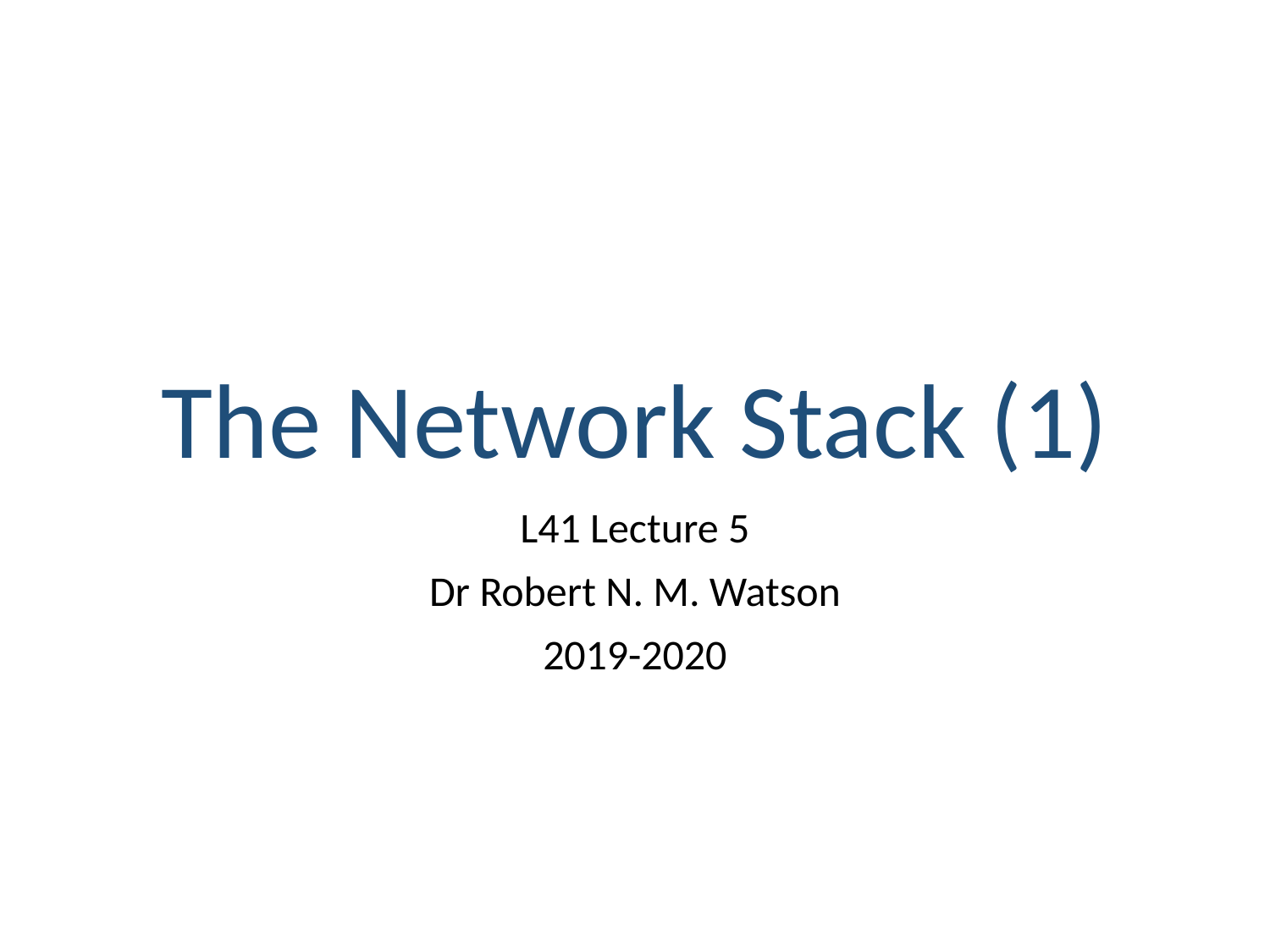

# The Network Stack (1)
L41 Lecture 5
Dr Robert N. M. Watson
2019-2020